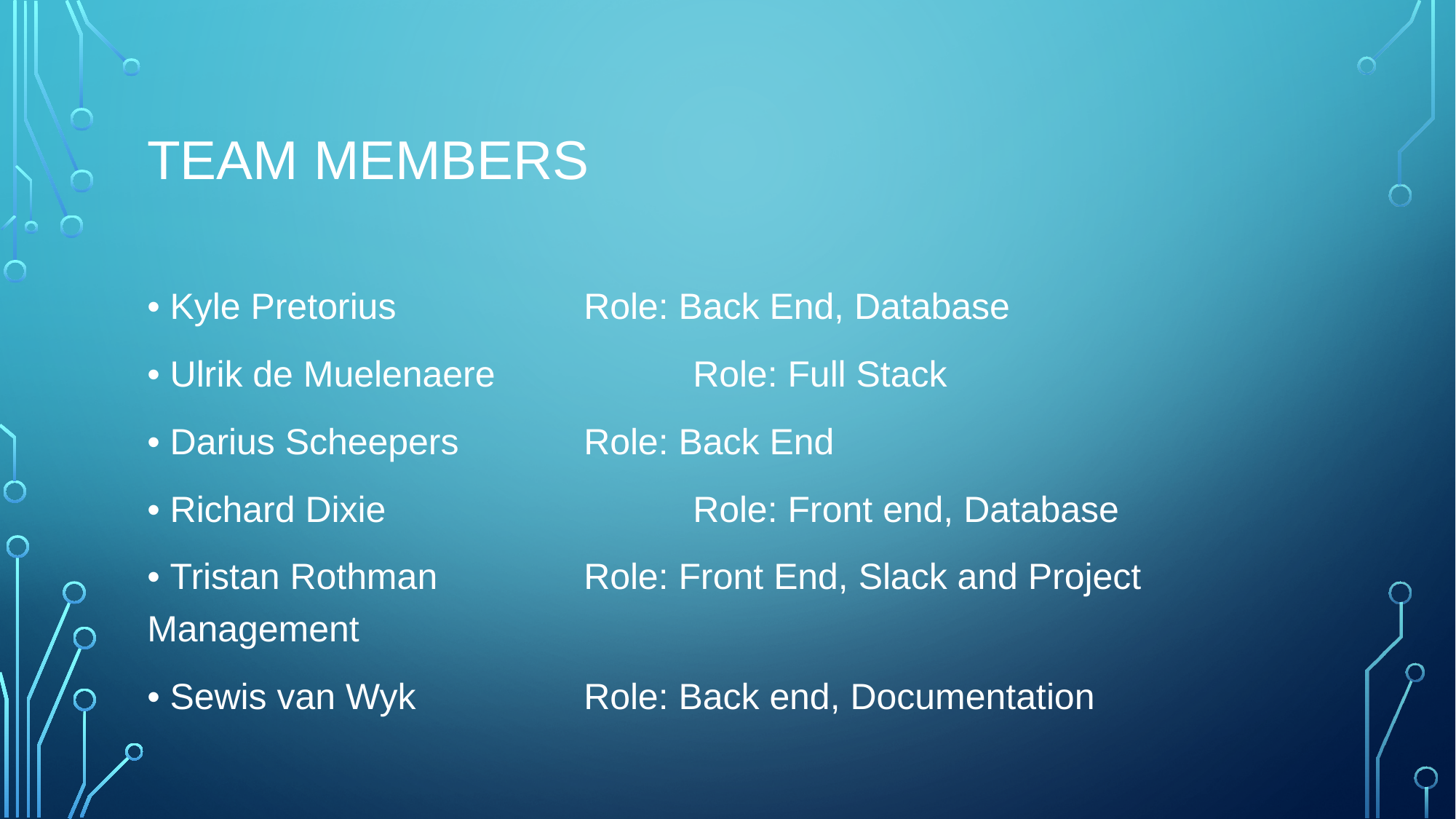

# Team Members
• Kyle Pretorius 		Role: Back End, Database
• Ulrik de Muelenaere		Role: Full Stack
• Darius Scheepers		Role: Back End
• Richard Dixie			Role: Front end, Database
• Tristan Rothman		Role: Front End, Slack and Project Management
• Sewis van Wyk		Role: Back end, Documentation